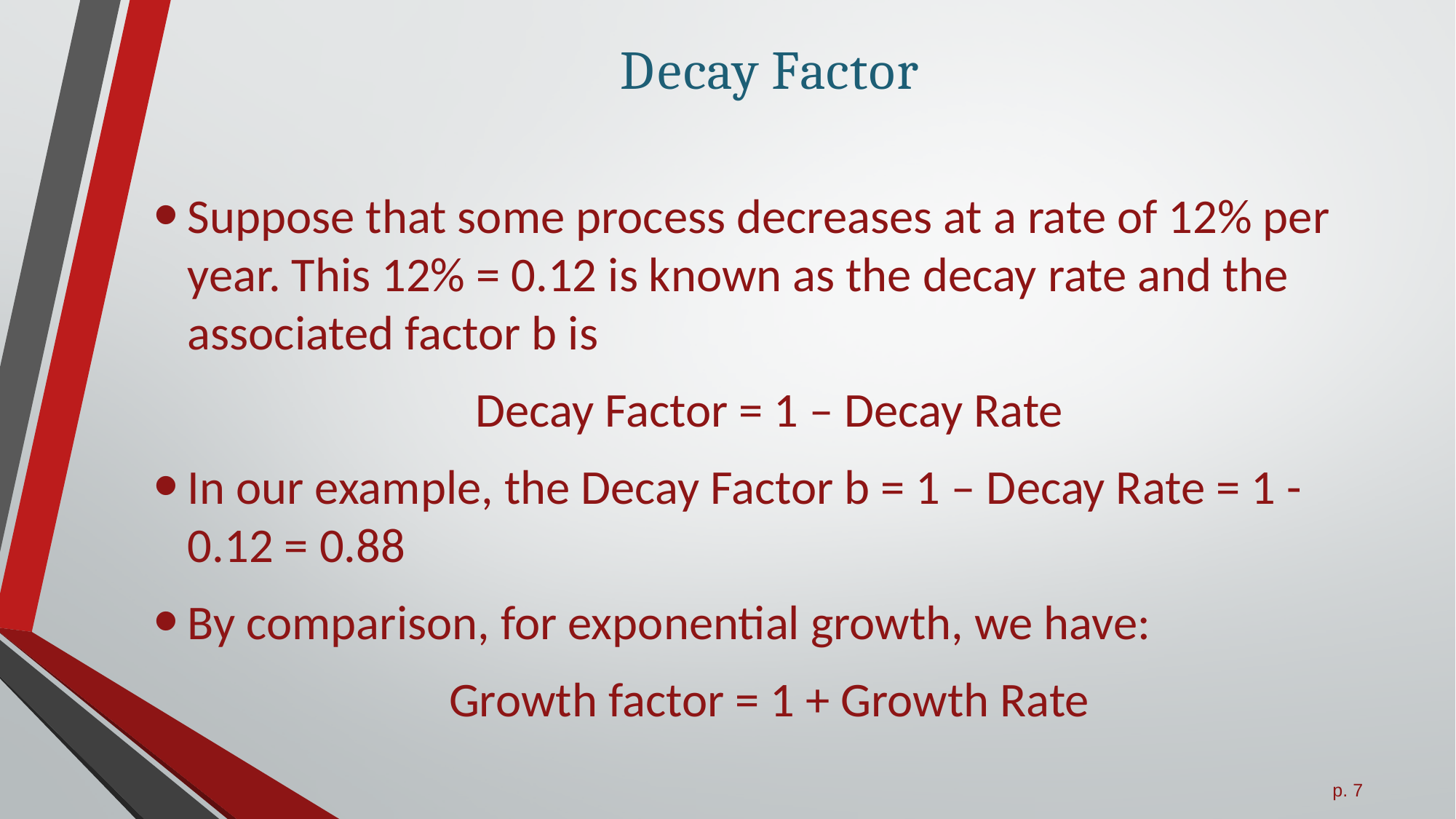

# Decay Factor
Suppose that some process decreases at a rate of 12% per year. This 12% = 0.12 is known as the decay rate and the associated factor b is
Decay Factor = 1 – Decay Rate
In our example, the Decay Factor b = 1 – Decay Rate = 1 -0.12 = 0.88
By comparison, for exponential growth, we have:
Growth factor = 1 + Growth Rate